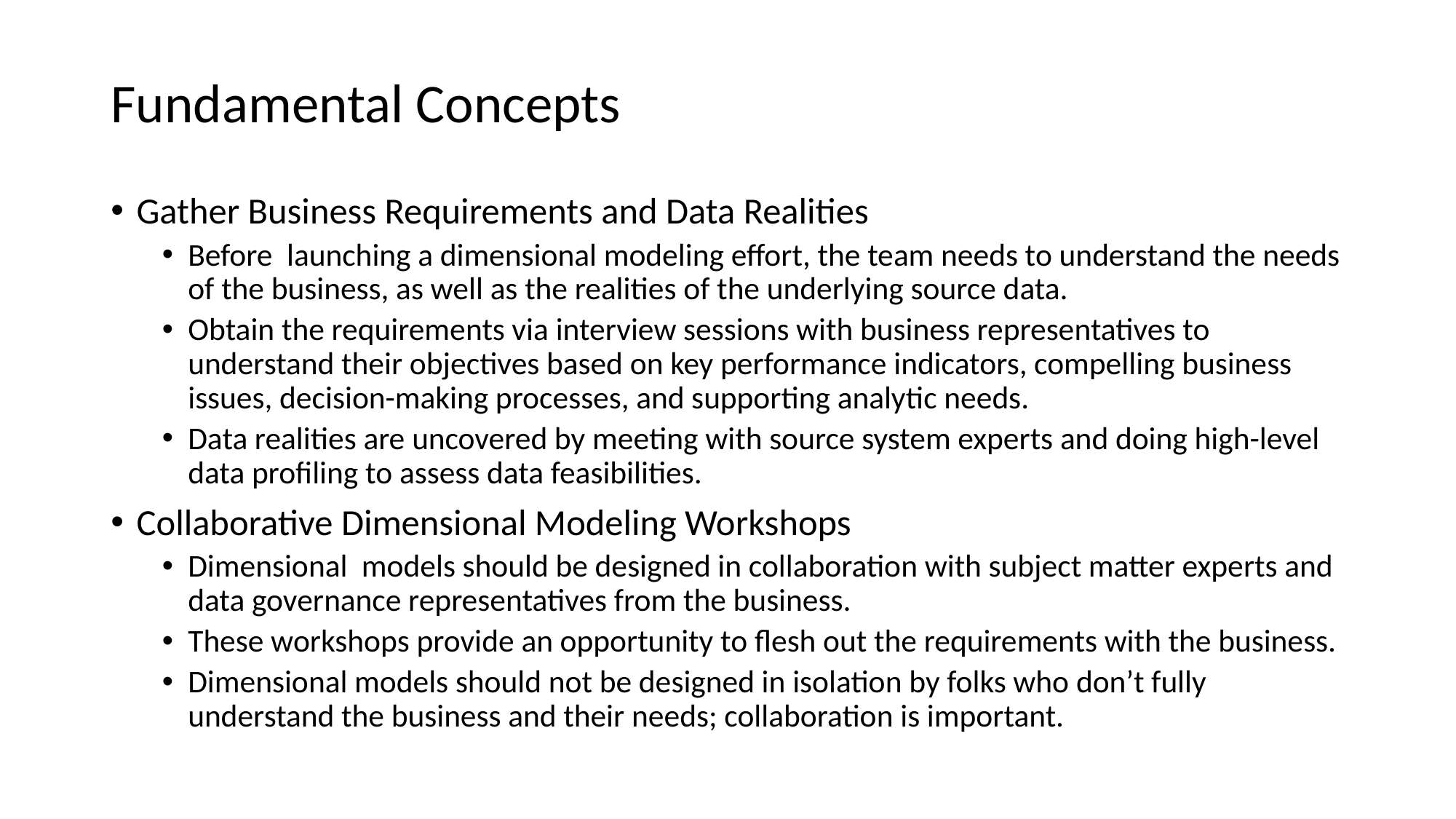

# Fundamental Concepts
Gather Business Requirements and Data Realities
Before  launching a dimensional modeling effort, the team needs to understand the needs of the business, as well as the realities of the underlying source data.
Obtain the requirements via interview sessions with business representatives to understand their objectives based on key performance indicators, compelling business issues, decision-making processes, and supporting analytic needs.
Data realities are uncovered by meeting with source system experts and doing high-level data proﬁling to assess data feasibilities.
Collaborative Dimensional Modeling Workshops
Dimensional  models should be designed in collaboration with subject matter experts and data governance representatives from the business.
These workshops provide an opportunity to ﬂesh out the requirements with the business.
Dimensional models should not be designed in isolation by folks who don’t fully understand the business and their needs; collaboration is important.